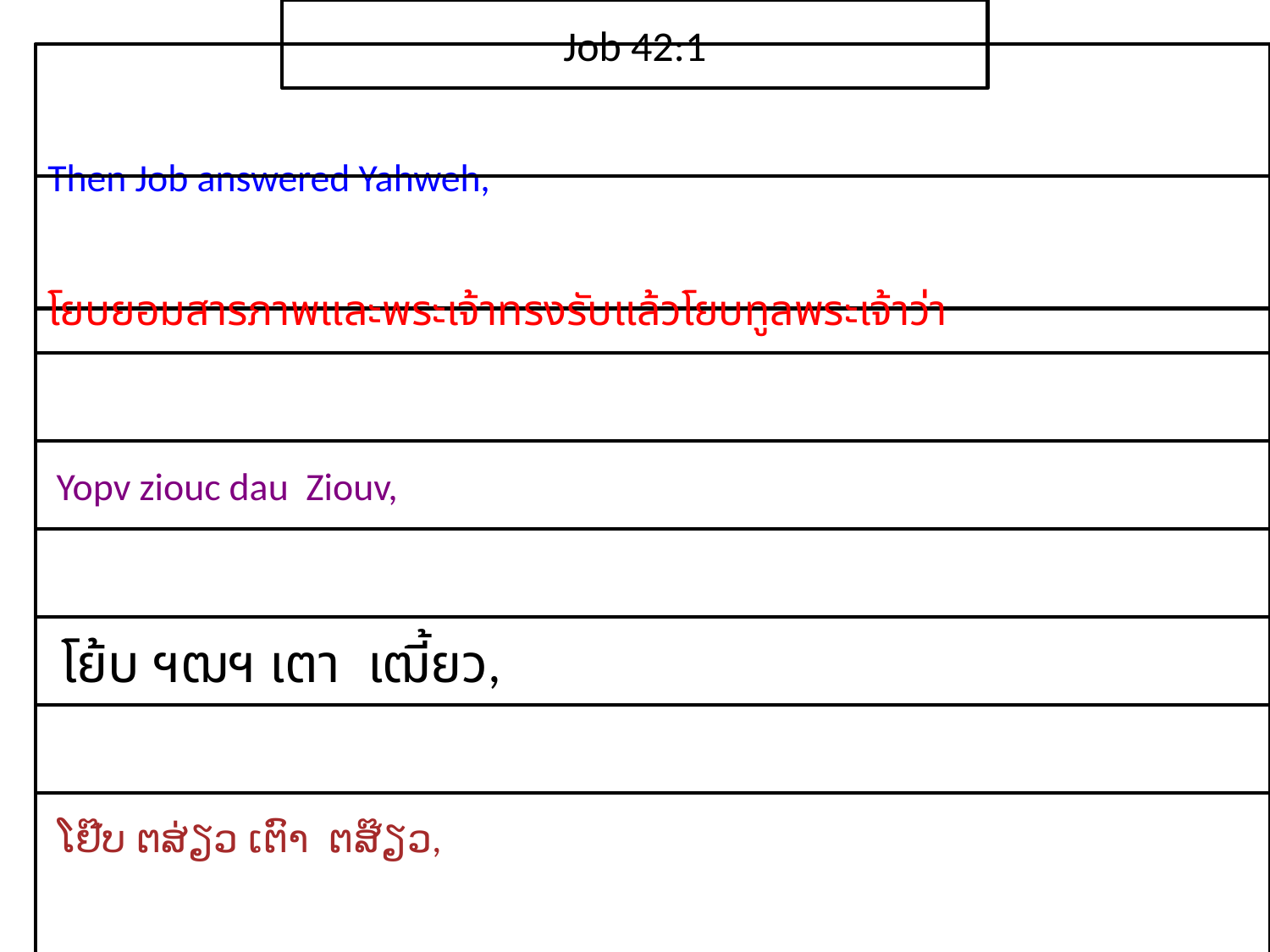

Job 42:1
Then Job answered Yahweh,
โย​บยอ​มสาร​ภาพ​และ​พระ​เจ้า​ทรง​รับแล้ว​โยบ​ทูล​พระ​เจ้า​ว่า
 Yopv ziouc dau  Ziouv,
 โย้บ ฯฒฯ เตา  เฒี้ยว,
 ໂຢ໊ບ ຕສ່ຽວ ເຕົາ  ຕສ໊ຽວ,